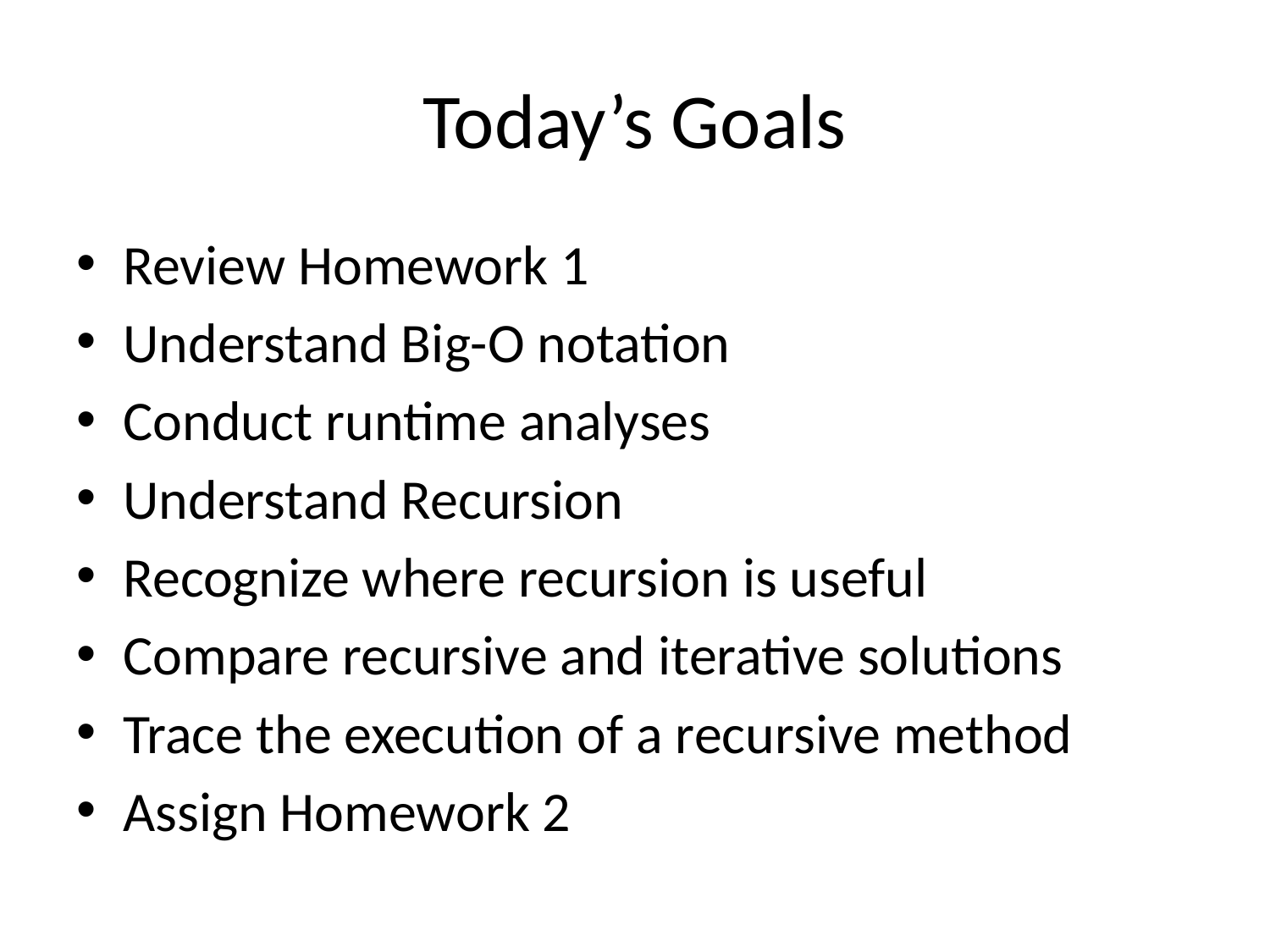

# Today’s Goals
Review Homework 1
Understand Big-O notation
Conduct runtime analyses
Understand Recursion
Recognize where recursion is useful
Compare recursive and iterative solutions
Trace the execution of a recursive method
Assign Homework 2